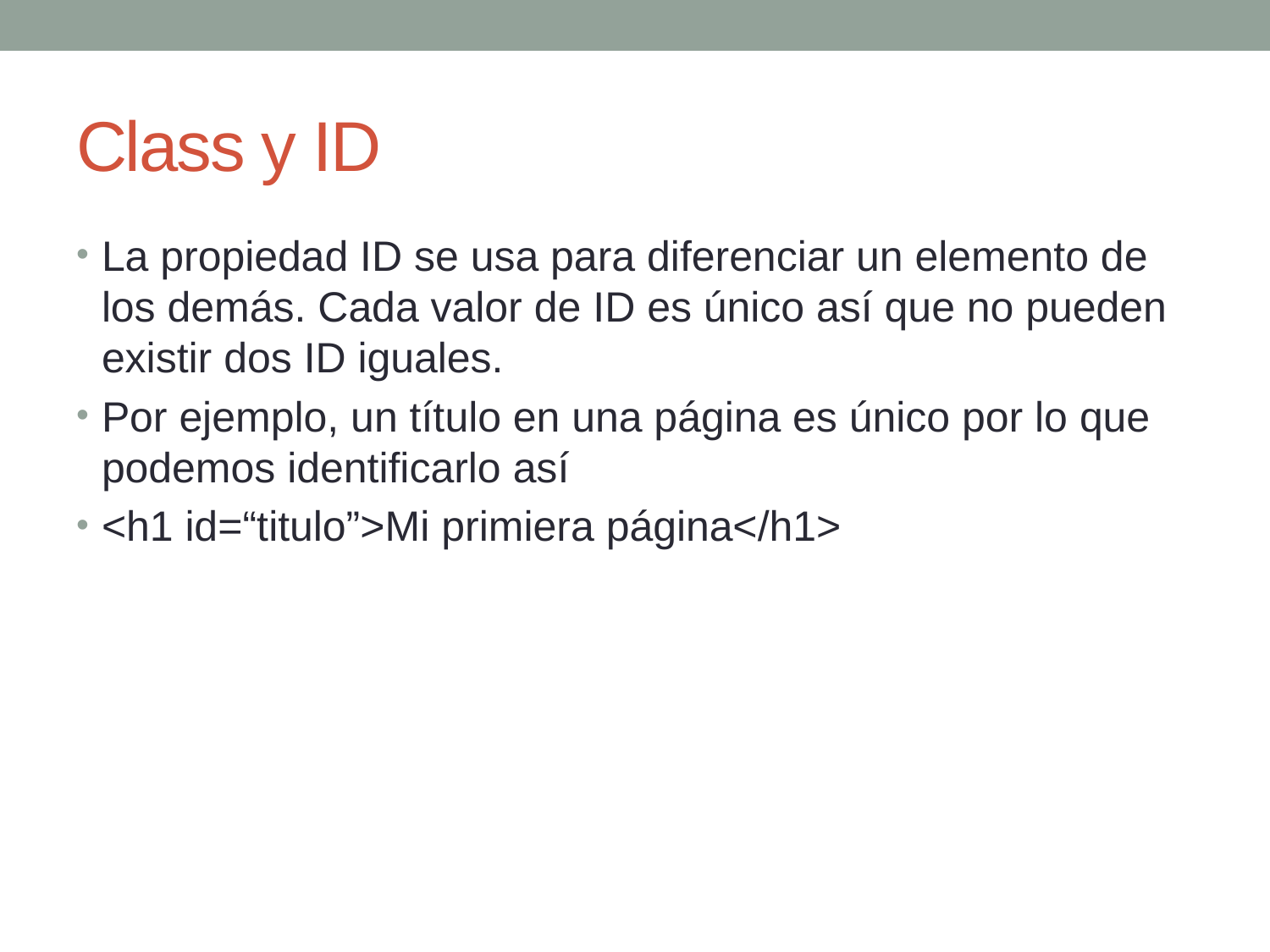

# Class y ID
La propiedad ID se usa para diferenciar un elemento de los demás. Cada valor de ID es único así que no pueden existir dos ID iguales.
Por ejemplo, un título en una página es único por lo que podemos identificarlo así
<h1 id=“titulo”>Mi primiera página</h1>